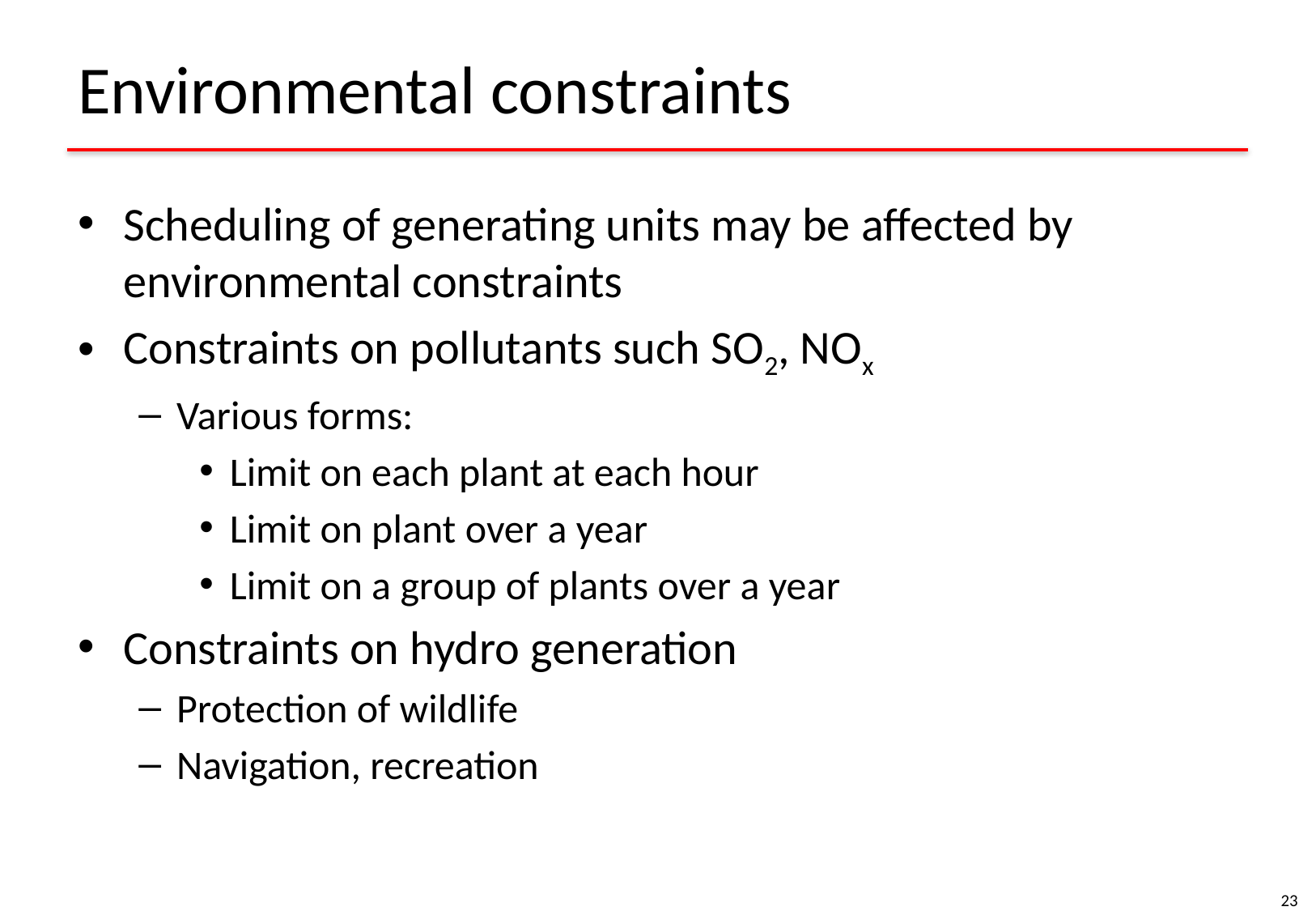

# Environmental constraints
Scheduling of generating units may be affected by environmental constraints
Constraints on pollutants such SO2, NOx
Various forms:
Limit on each plant at each hour
Limit on plant over a year
Limit on a group of plants over a year
Constraints on hydro generation
Protection of wildlife
Navigation, recreation

23